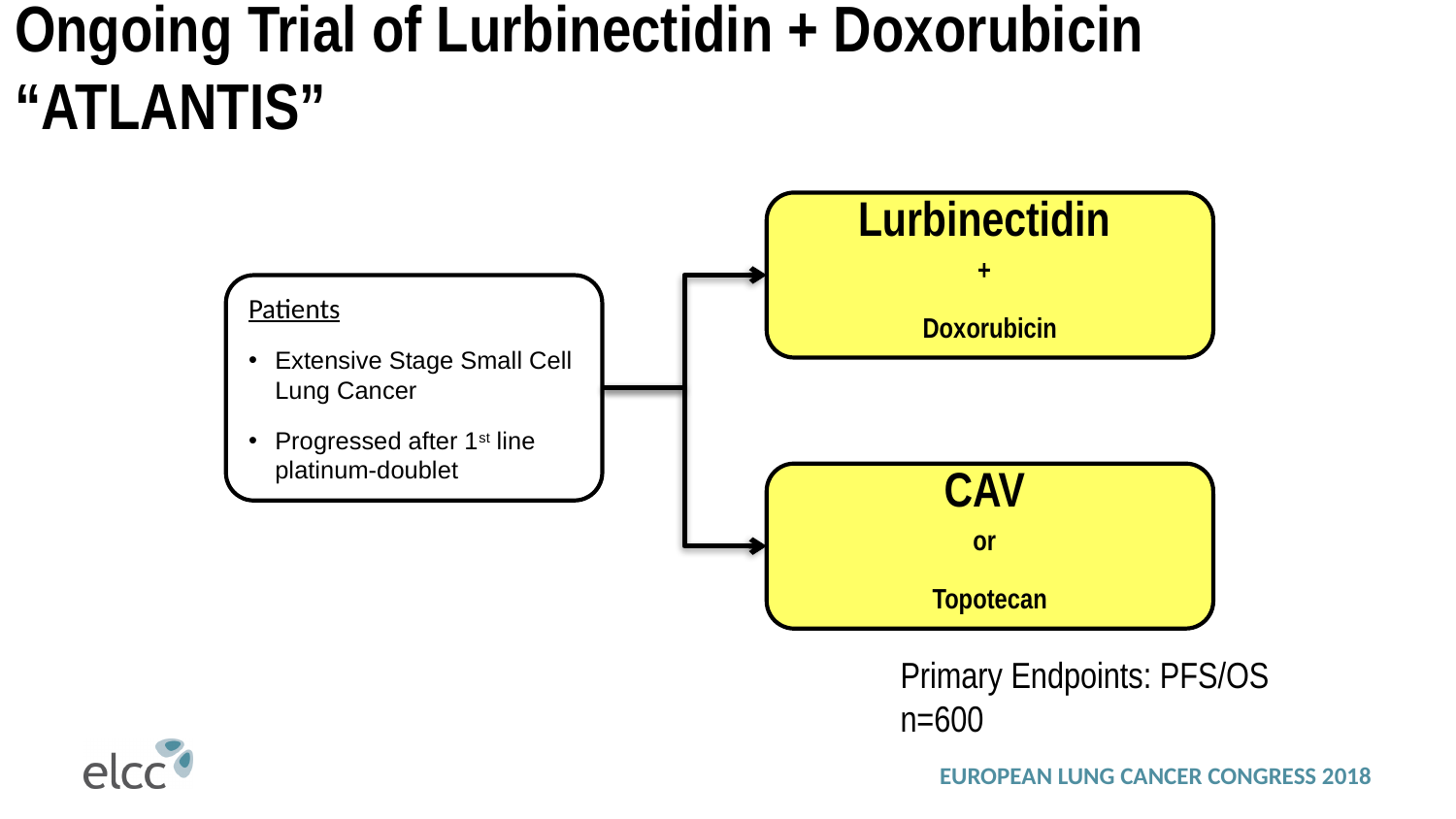

# Ongoing Trial of Lurbinectidin + Doxorubicin “ATLANTIS”
Lurbinectidin
+
Doxorubicin
Patients
Extensive Stage Small Cell Lung Cancer
Progressed after 1st line platinum-doublet
CAV
or
Topotecan
Primary Endpoints: PFS/OS
n=600